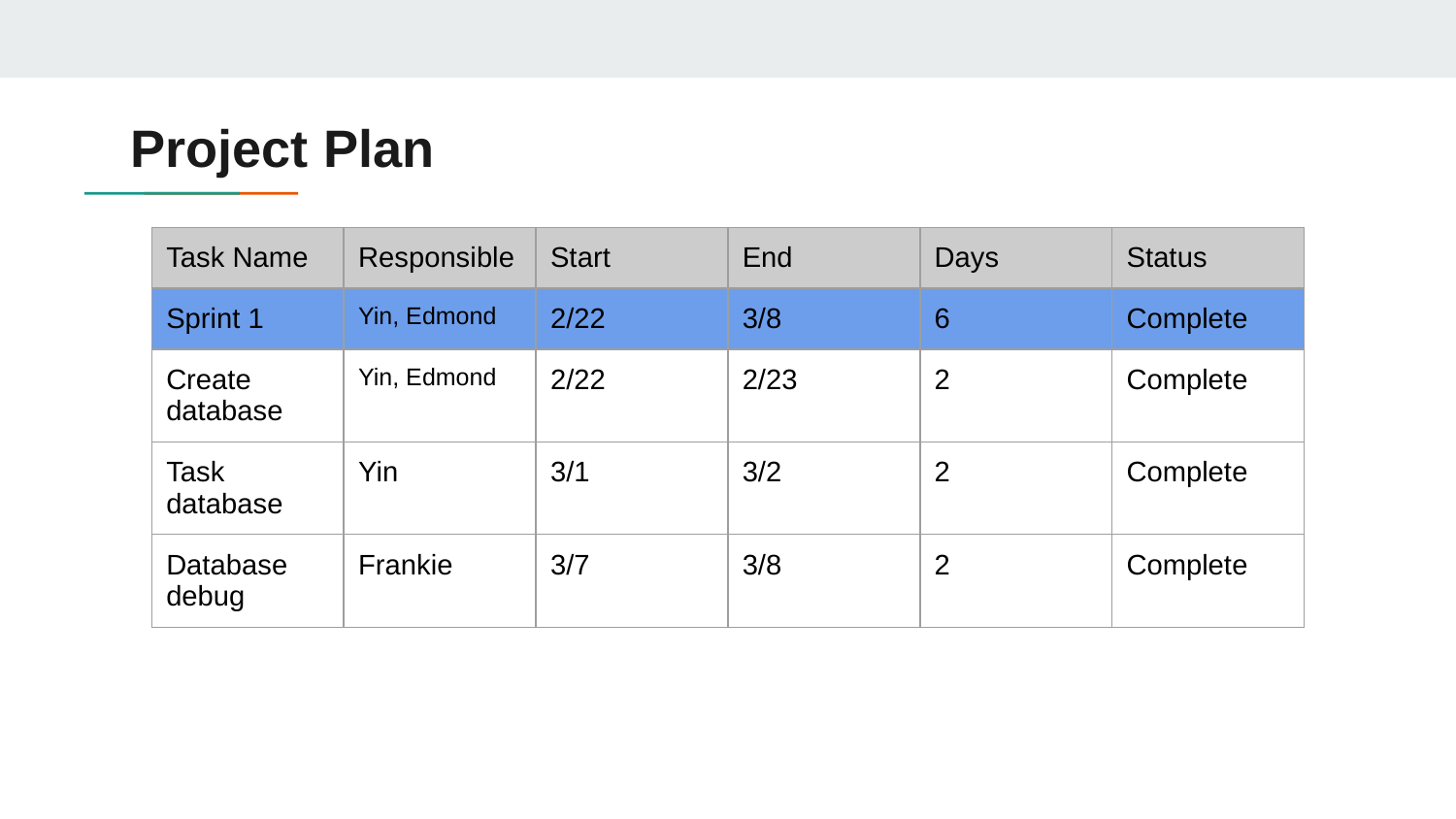

# Project Plan
| Task Name | Responsible | Start | End | Days | Status |
| --- | --- | --- | --- | --- | --- |
| Sprint 1 | Yin, Edmond | 2/22 | 3/8 | 6 | Complete |
| Create database | Yin, Edmond | 2/22 | 2/23 | 2 | Complete |
| Task database | Yin | 3/1 | 3/2 | 2 | Complete |
| Database debug | Frankie | 3/7 | 3/8 | 2 | Complete |